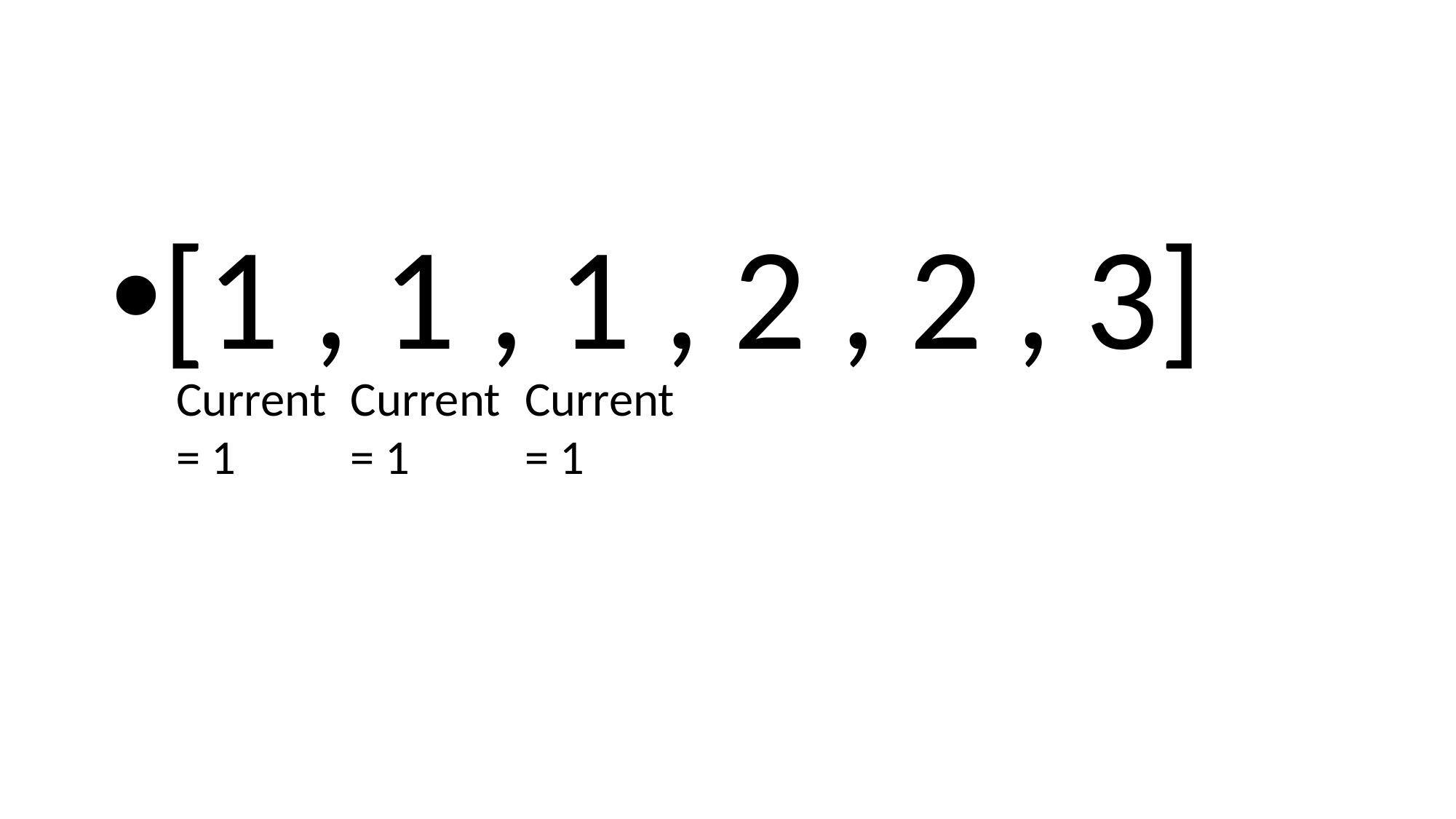

#
[1 , 1 , 1 , 2 , 2 , 3]
Current = 1
Current = 1
Current = 1